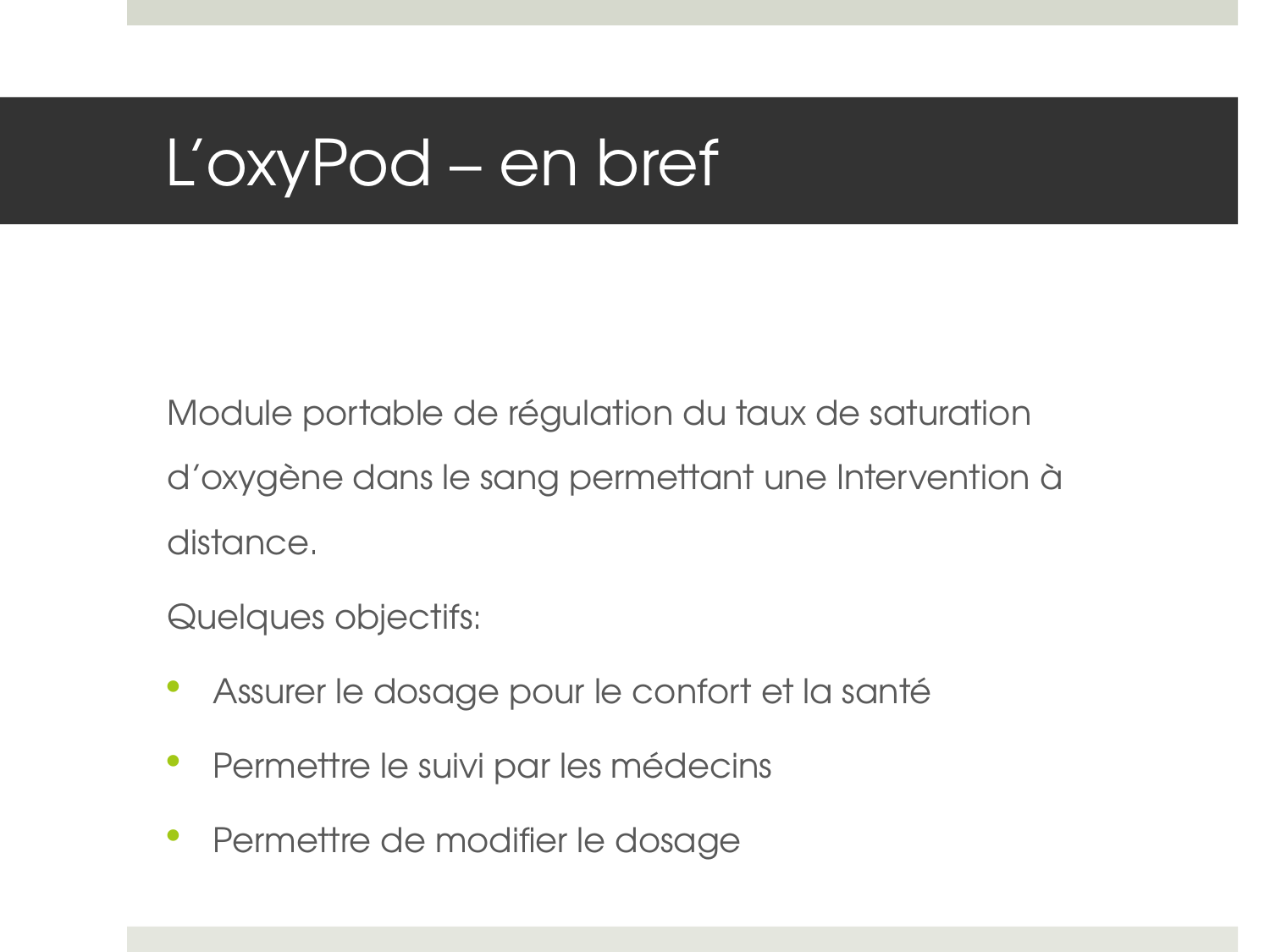

# L’oxyPod – en bref
Module portable de régulation du taux de saturation d’oxygène dans le sang permettant une Intervention à distance.
Quelques objectifs:
Assurer le dosage pour le confort et la santé
Permettre le suivi par les médecins
Permettre de modifier le dosage